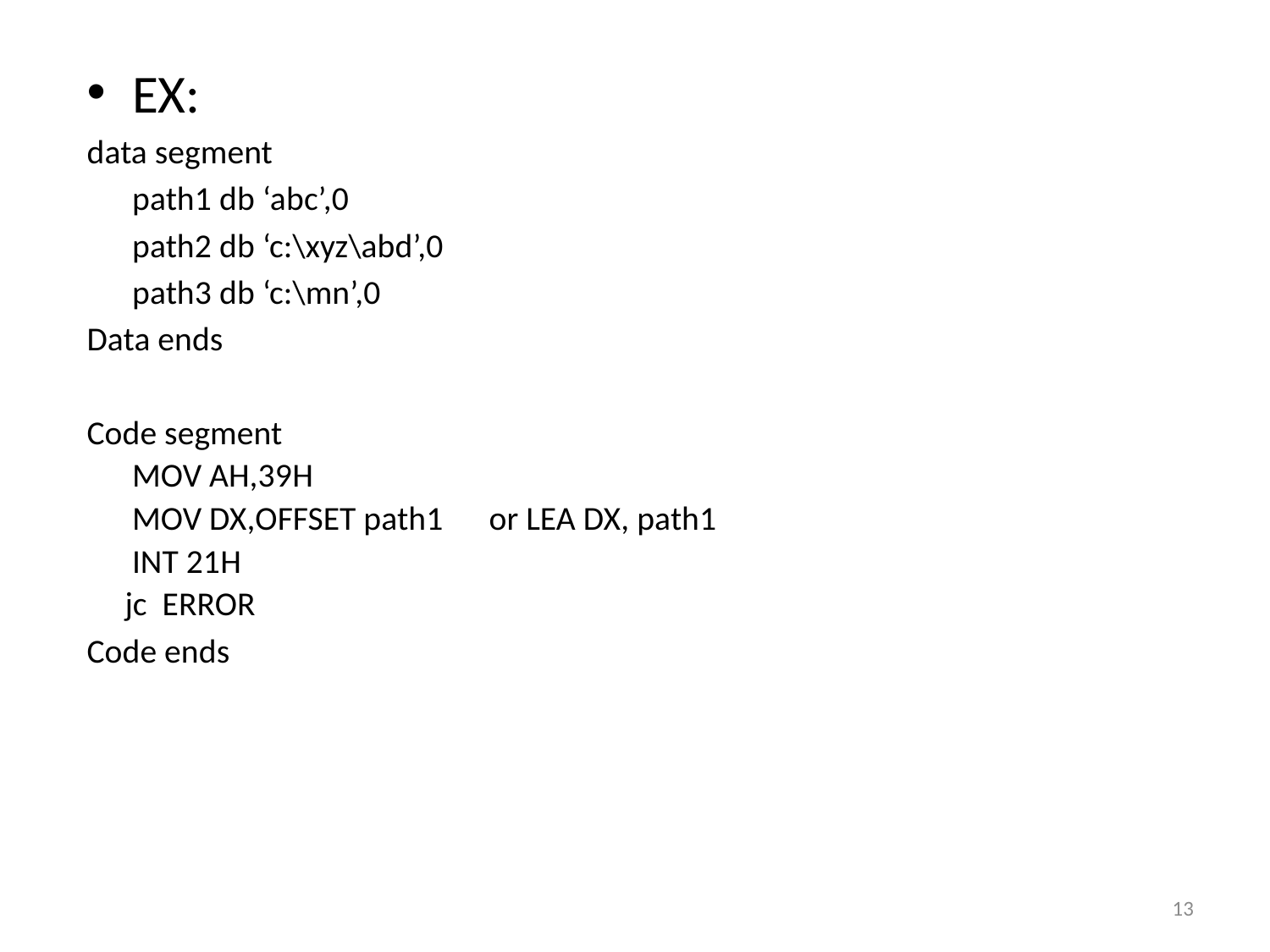

EX:
data segment
	path1 db ‘abc’,0
	path2 db ‘c:\xyz\abd’,0
	path3 db ‘c:\mn’,0
Data ends

Code segment
	MOV AH,39H
	MOV DX,OFFSET path1      or LEA DX, path1
	INT 21H
     jc  ERROR
Code ends
13